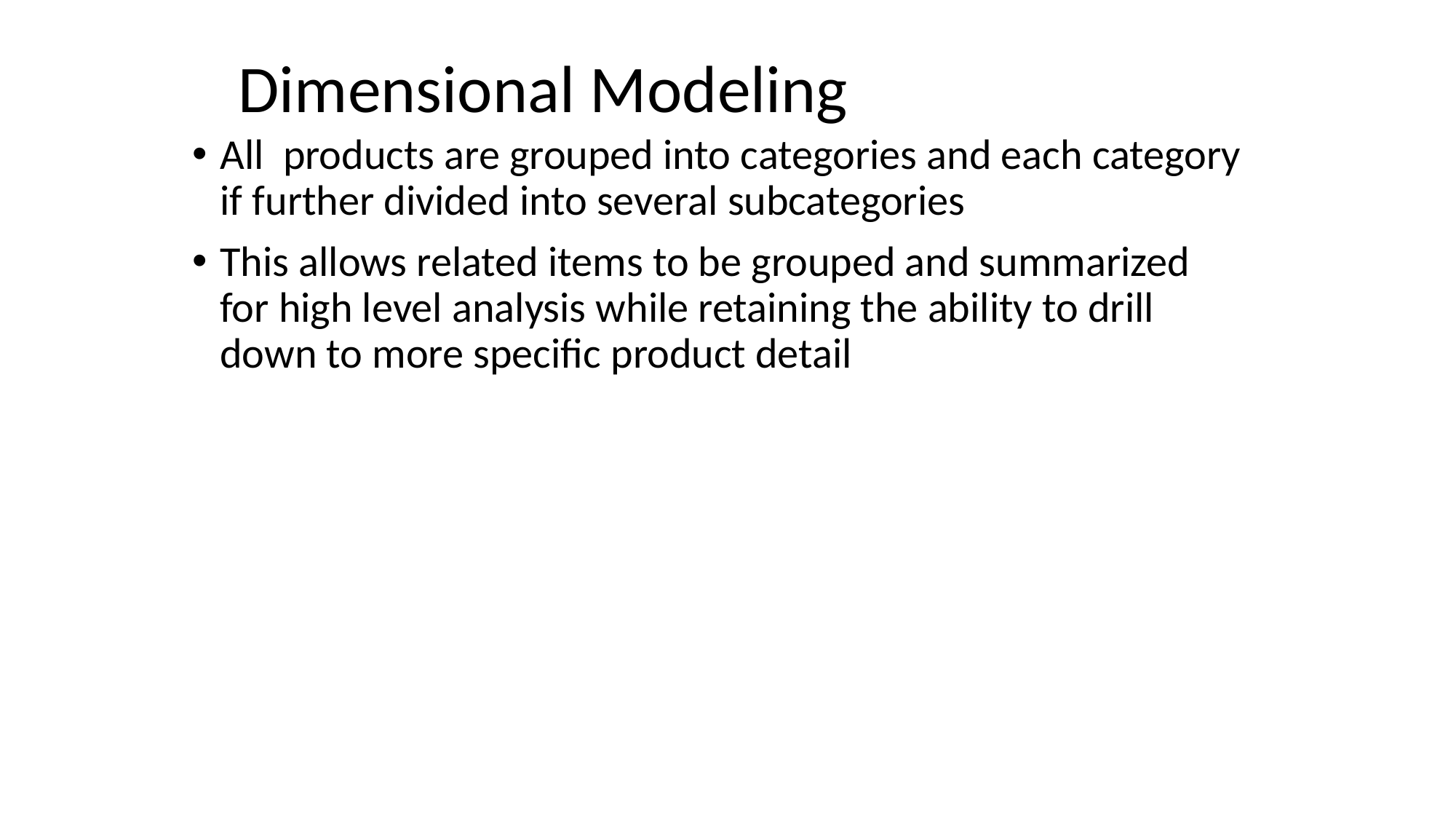

# Dimensional Modeling
All  products are grouped into categories and each category if further divided into several subcategories
This allows related items to be grouped and summarized for high level analysis while retaining the ability to drill down to more specific product detail